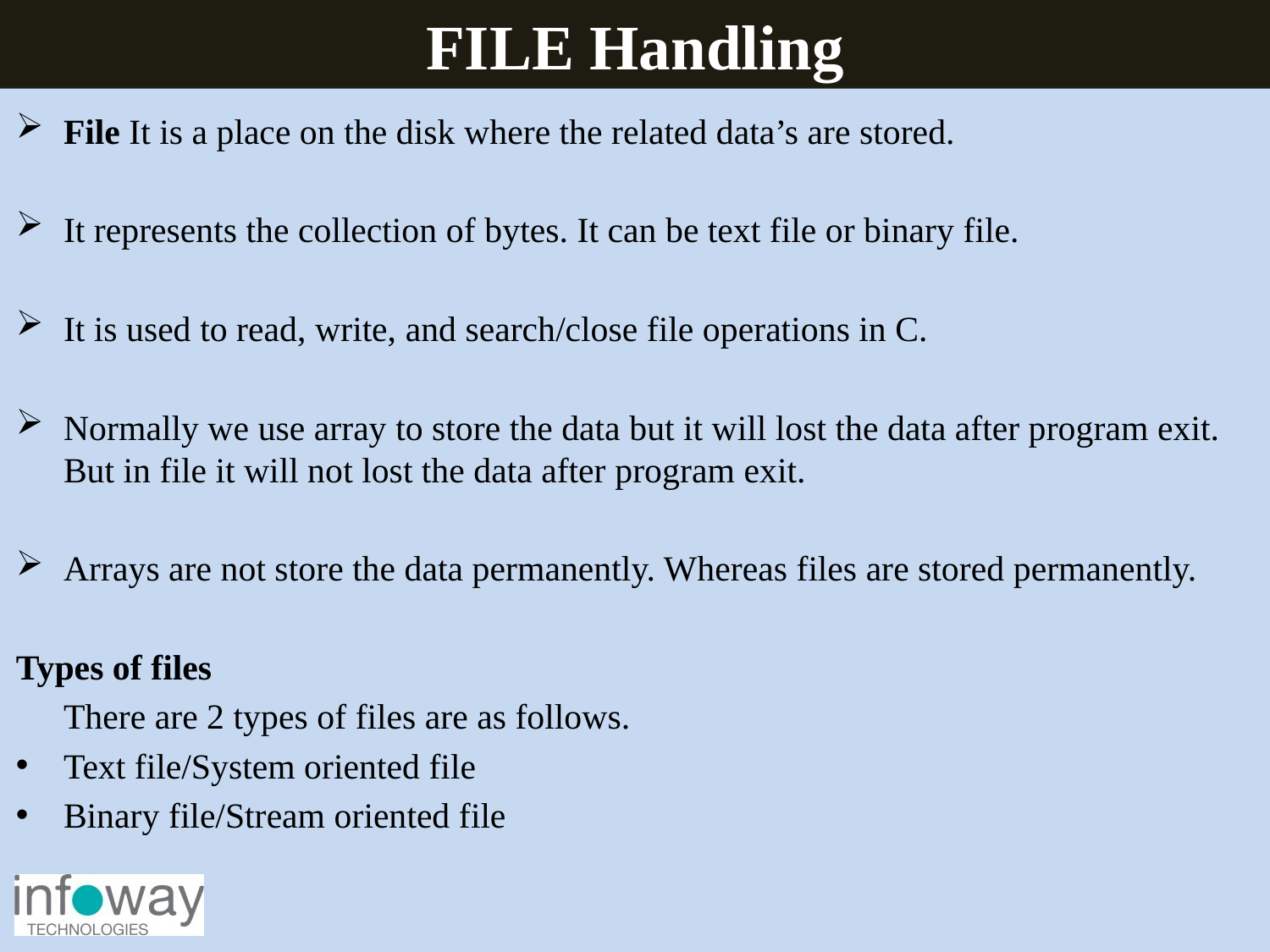

FILE Handling
File It is a place on the disk where the related data’s are stored.

It represents the collection of bytes. It can be text file or binary file.

It is used to read, write, and search/close file operations in C.

Normally we use array to store the data but it will lost the data after program exit. But in file it will not lost the data after program exit.

Arrays are not store the data permanently. Whereas files are stored permanently.

Types of files
	There are 2 types of files are as follows.
Text file/System oriented file
Binary file/Stream oriented file